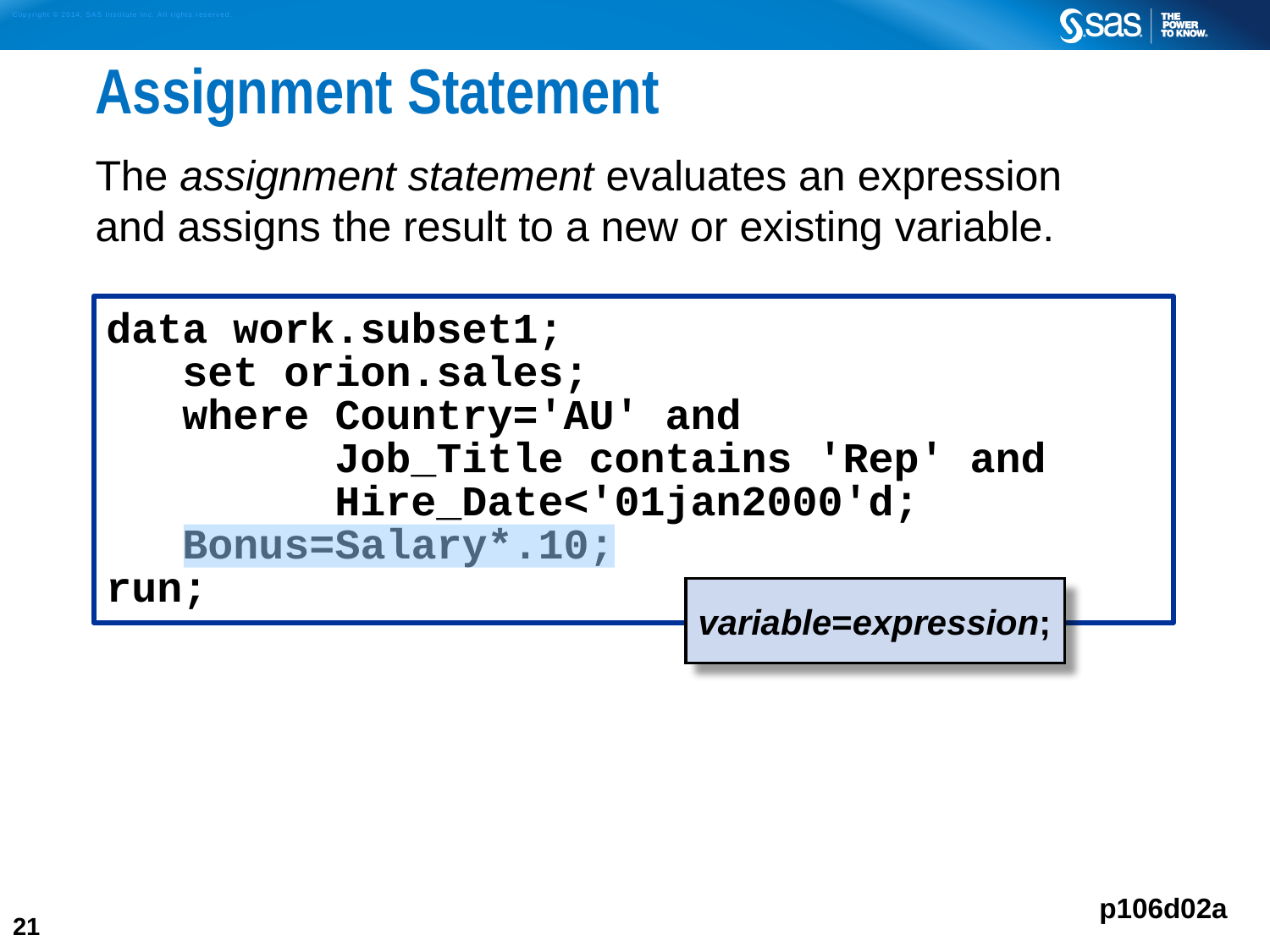

# Assignment Statement
The assignment statement evaluates an expression
and assigns the result to a new or existing variable.

data work.subset1;
   set orion.sales;
   where Country='AU' and
         Job_Title contains 'Rep' and
         Hire_Date<'01jan2000'd;
   Bonus=Salary*.10;
run;

variable=expression;
p106d02a
21